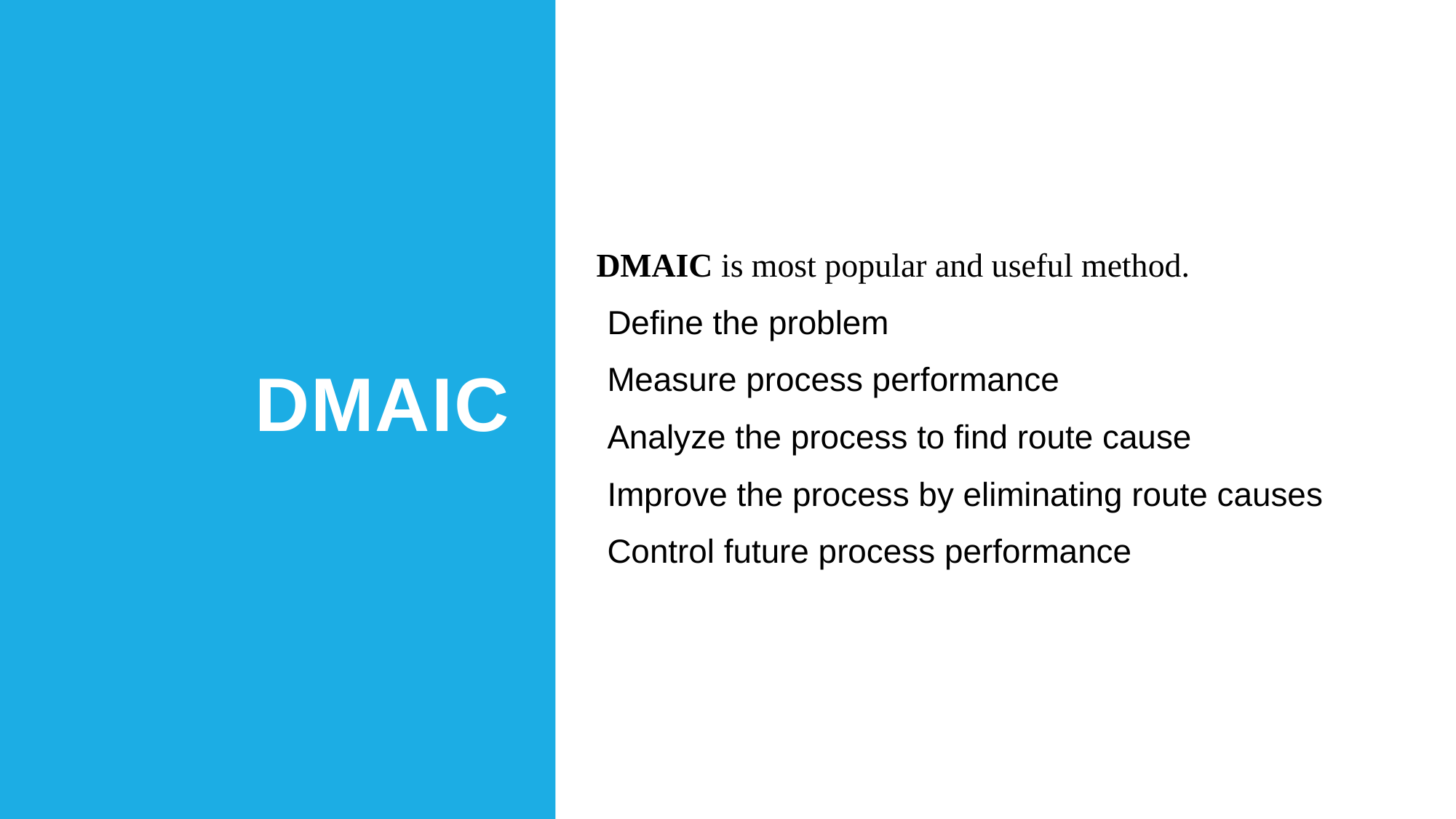

# DMAIC
DMAIC is most popular and useful method.
Define the problem
Measure process performance
Analyze the process to find route cause
Improve the process by eliminating route causes
Control future process performance